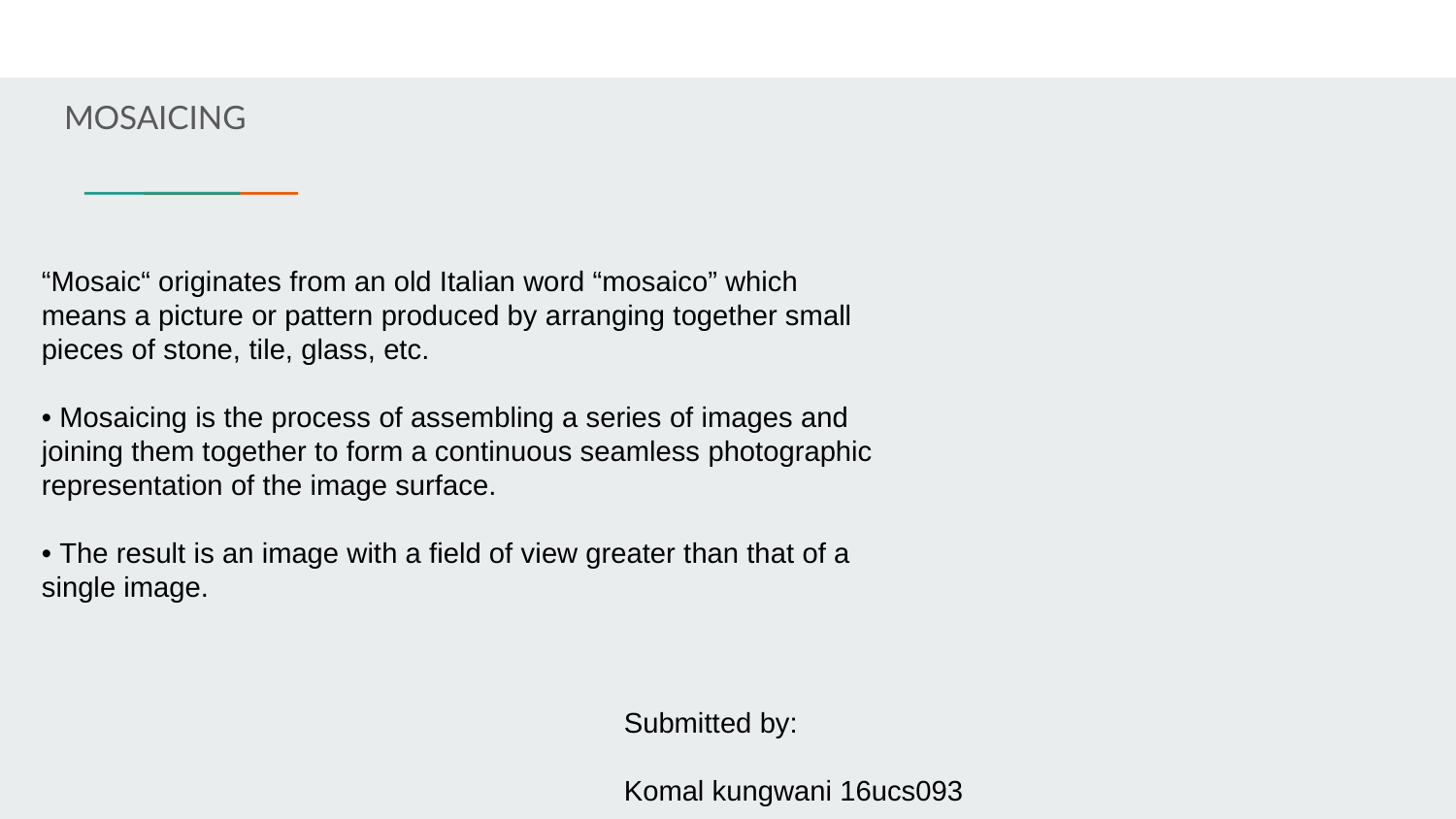

MOSAICING
“Mosaic“ originates from an old Italian word “mosaico” which
means a picture or pattern produced by arranging together small
pieces of stone, tile, glass, etc.

• Mosaicing is the process of assembling a series of images and
joining them together to form a continuous seamless photographic
representation of the image surface.

• The result is an image with a field of view greater than that of a
single image.

													Submitted by:
													Komal kungwani 16ucs093
													Parul shandilya 16uc126